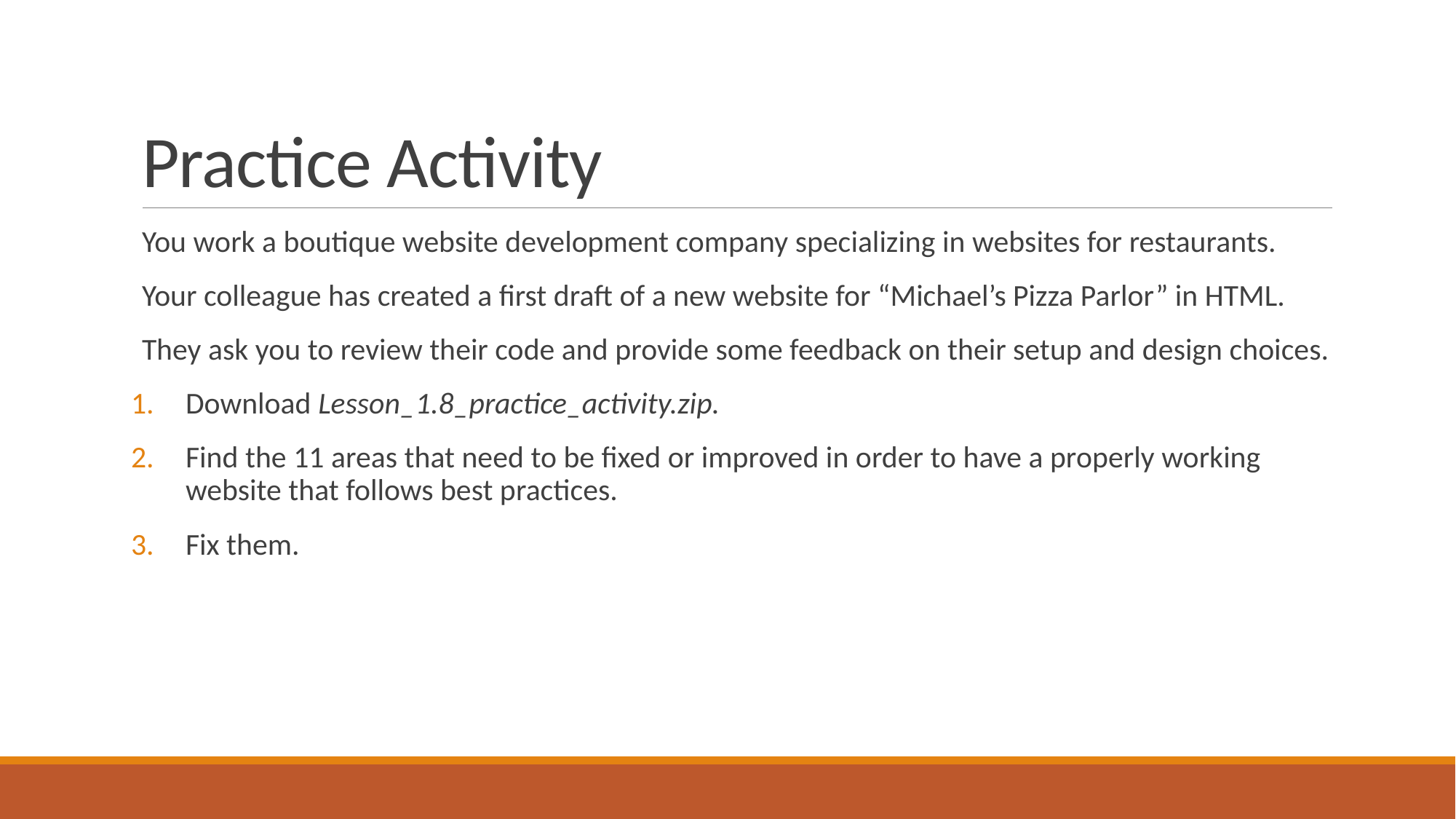

# Practice Activity
You work a boutique website development company specializing in websites for restaurants.
Your colleague has created a first draft of a new website for “Michael’s Pizza Parlor” in HTML.
They ask you to review their code and provide some feedback on their setup and design choices.
Download Lesson_1.8_practice_activity.zip.
Find the 11 areas that need to be fixed or improved in order to have a properly working website that follows best practices.
Fix them.